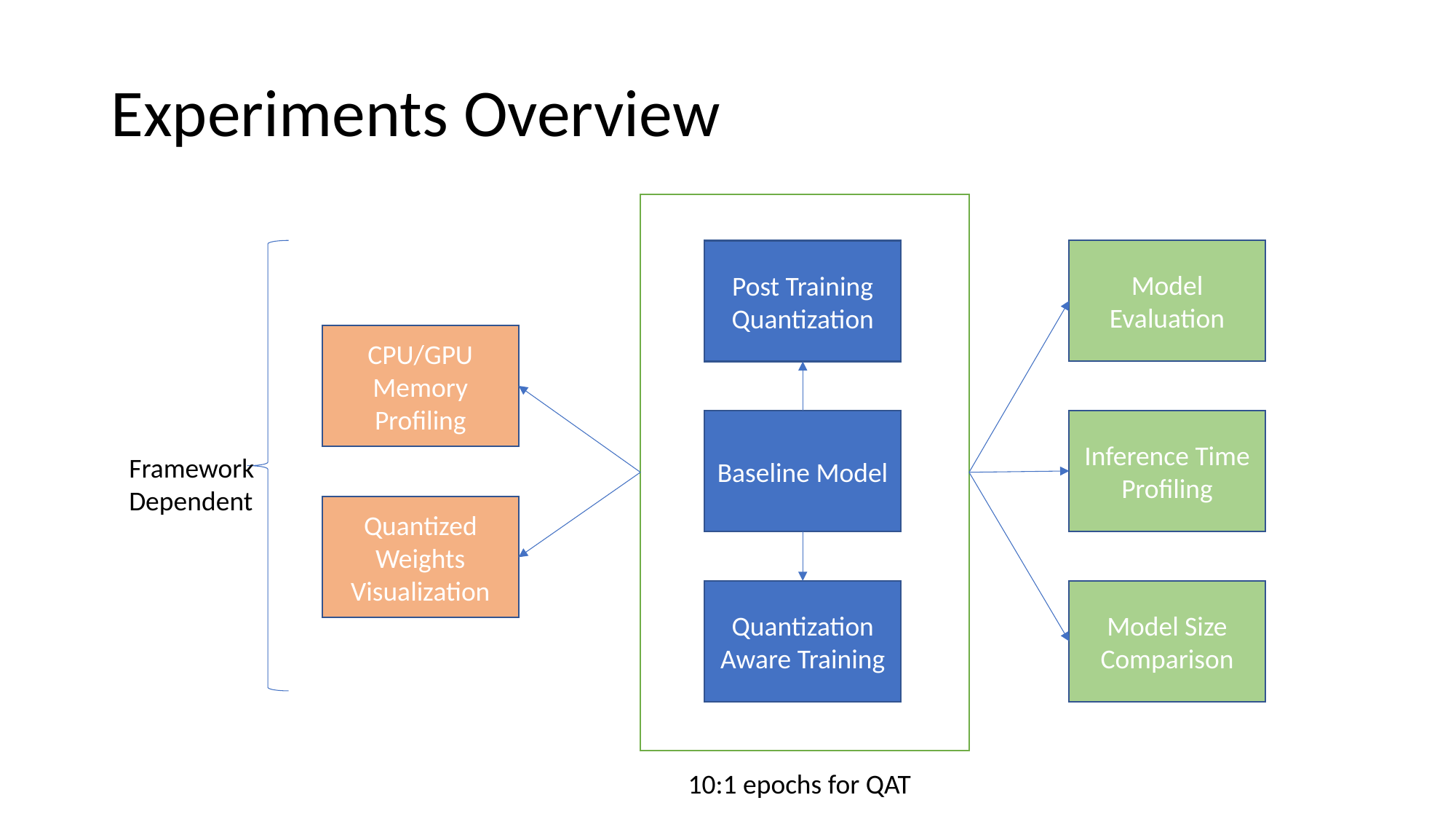

# Experiments Overview

Model Evaluation
Post Training Quantization
CPU/GPU Memory Profiling
Inference Time Profiling
Baseline Model
Framework Dependent
Quantized Weights Visualization
Quantization Aware Training
Model Size Comparison
10:1 epochs for QAT